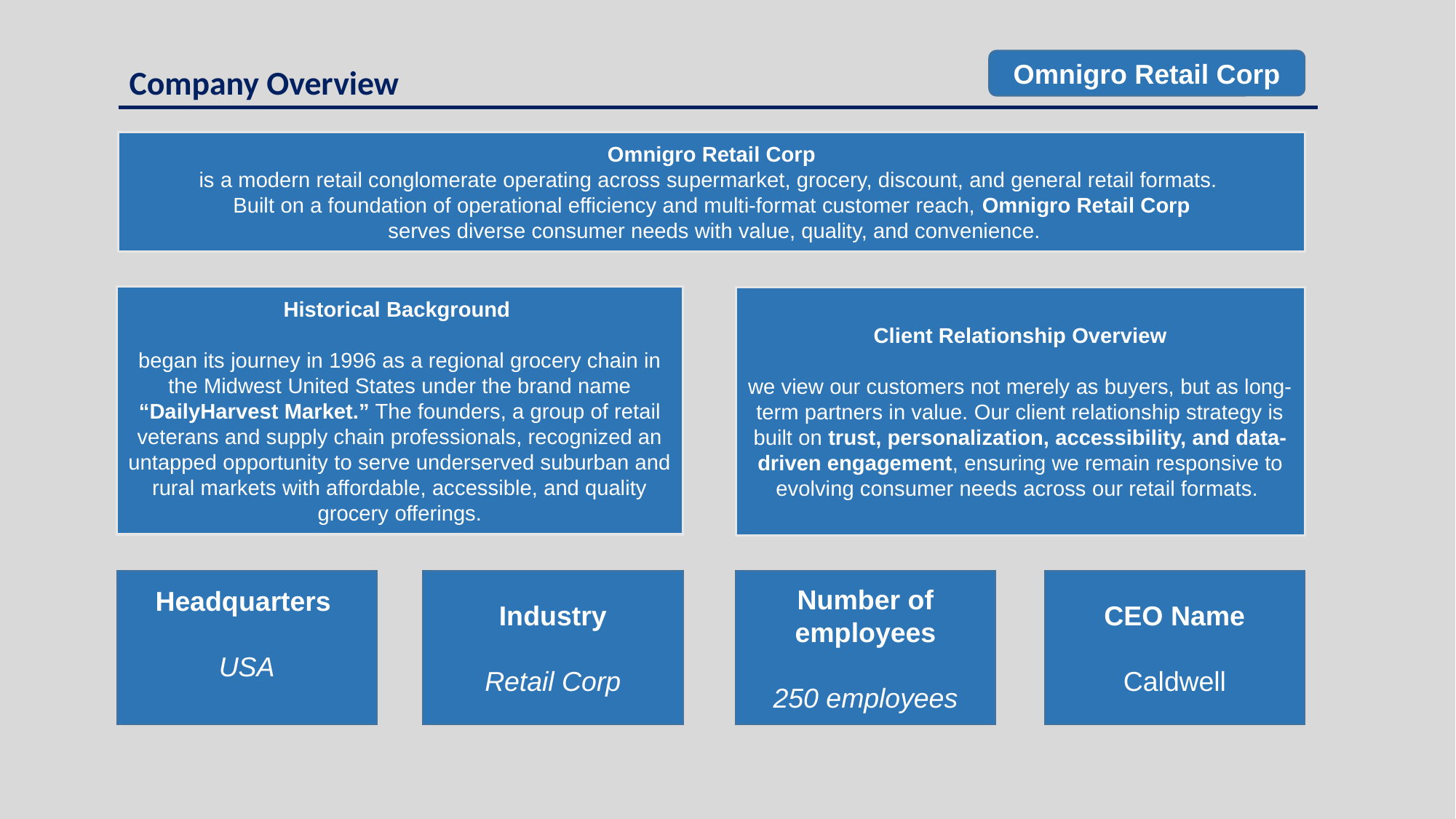

Omnigro Retail Corp
Company Overview
Omnigro Retail Corp
is a modern retail conglomerate operating across supermarket, grocery, discount, and general retail formats.
Built on a foundation of operational efficiency and multi-format customer reach, Omnigro Retail Corp
 serves diverse consumer needs with value, quality, and convenience.
Historical Background

began its journey in 1996 as a regional grocery chain in the Midwest United States under the brand name “DailyHarvest Market.” The founders, a group of retail veterans and supply chain professionals, recognized an untapped opportunity to serve underserved suburban and rural markets with affordable, accessible, and quality grocery offerings.
Client Relationship Overview

we view our customers not merely as buyers, but as long-term partners in value. Our client relationship strategy is built on trust, personalization, accessibility, and data-driven engagement, ensuring we remain responsive to evolving consumer needs across our retail formats.
Headquarters

USA
Industry

Retail Corp
Number of employees

250 employees
CEO Name
Caldwell